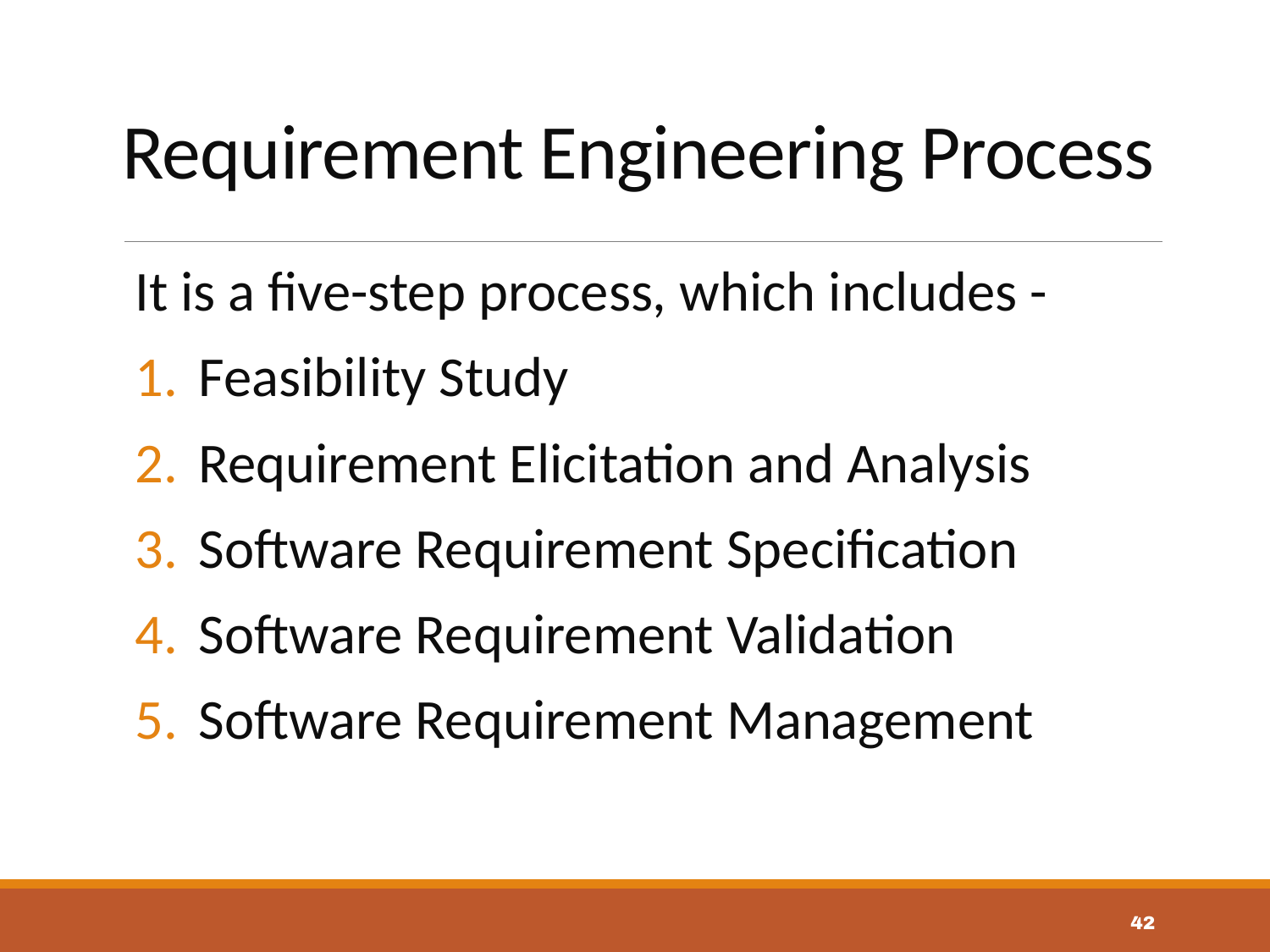

# Requirement Engineering Process
It is a five-step process, which includes -
Feasibility Study
Requirement Elicitation and Analysis
Software Requirement Specification
Software Requirement Validation
Software Requirement Management

42